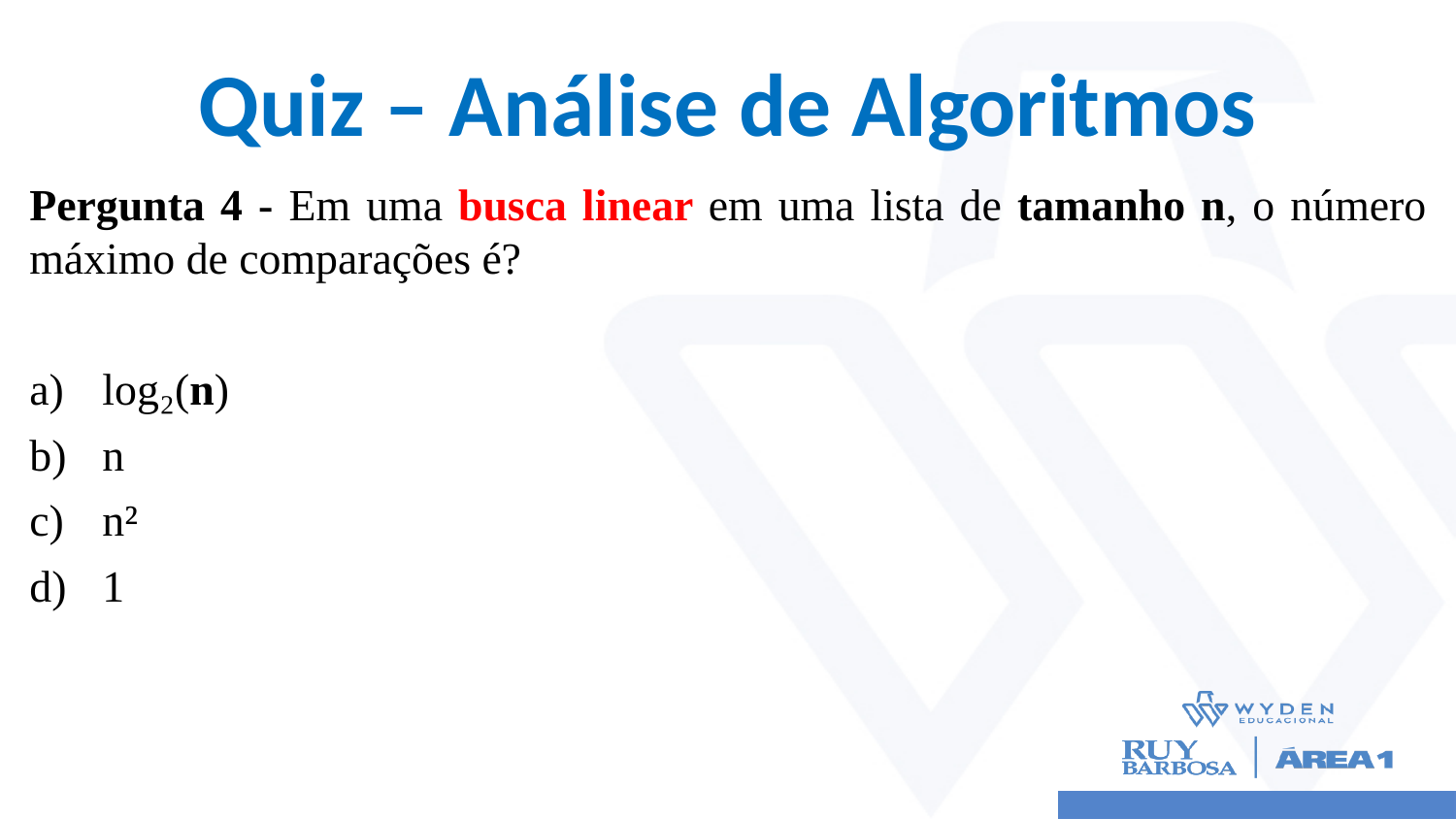

# Quiz – Análise de Algoritmos
Pergunta 4 - Em uma busca linear em uma lista de tamanho n, o número máximo de comparações é?

log₂(n)
n
n²
1